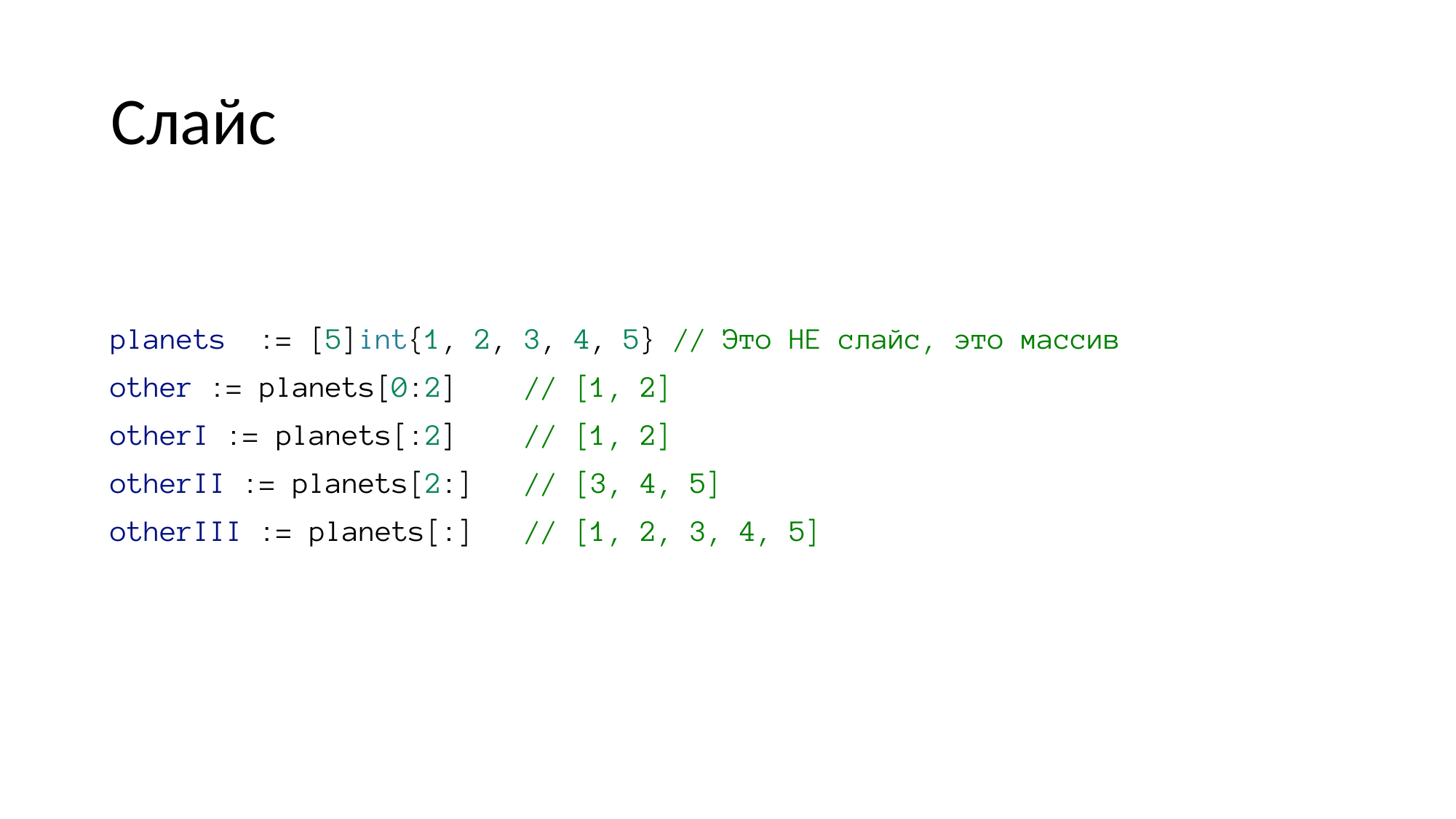

# Слайс

planets  := [5]int{1, 2, 3, 4, 5} // Это НЕ слайс, это массив
other := planets[0:2]    // [1, 2]
otherI := planets[:2]    // [1, 2]
otherII := planets[2:]   // [3, 4, 5]
otherIII := planets[:]   // [1, 2, 3, 4, 5]